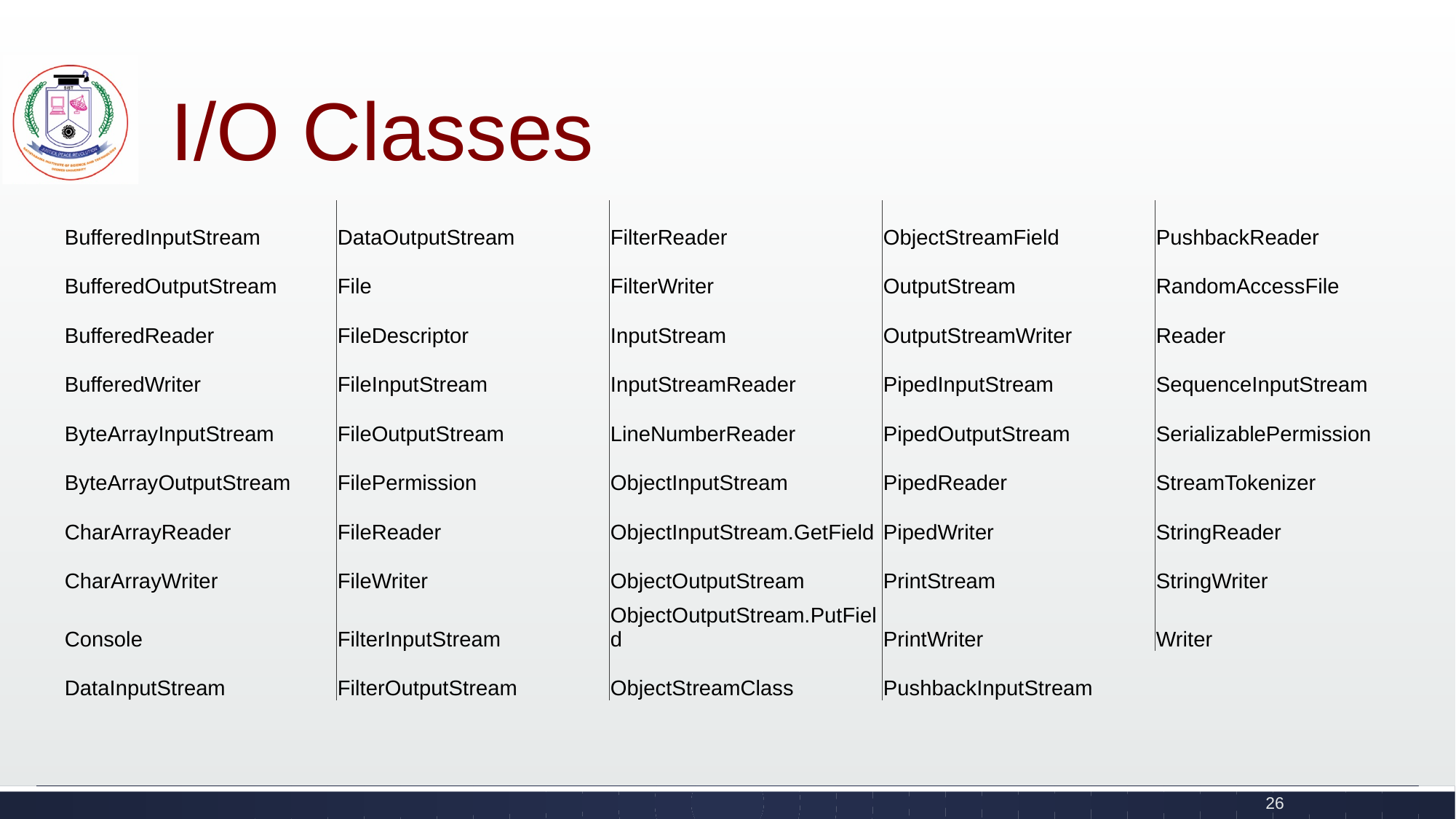

# I/O Classes
| BufferedInputStream | DataOutputStream | FilterReader | ObjectStreamField | PushbackReader |
| --- | --- | --- | --- | --- |
| BufferedOutputStream | File | FilterWriter | OutputStream | RandomAccessFile |
| BufferedReader | FileDescriptor | InputStream | OutputStreamWriter | Reader |
| BufferedWriter | FileInputStream | InputStreamReader | PipedInputStream | SequenceInputStream |
| ByteArrayInputStream | FileOutputStream | LineNumberReader | PipedOutputStream | SerializablePermission |
| ByteArrayOutputStream | FilePermission | ObjectInputStream | PipedReader | StreamTokenizer |
| CharArrayReader | FileReader | ObjectInputStream.GetField | PipedWriter | StringReader |
| CharArrayWriter | FileWriter | ObjectOutputStream | PrintStream | StringWriter |
| Console | FilterInputStream | ObjectOutputStream.PutField | PrintWriter | Writer |
| DataInputStream | FilterOutputStream | ObjectStreamClass | PushbackInputStream |  |
26